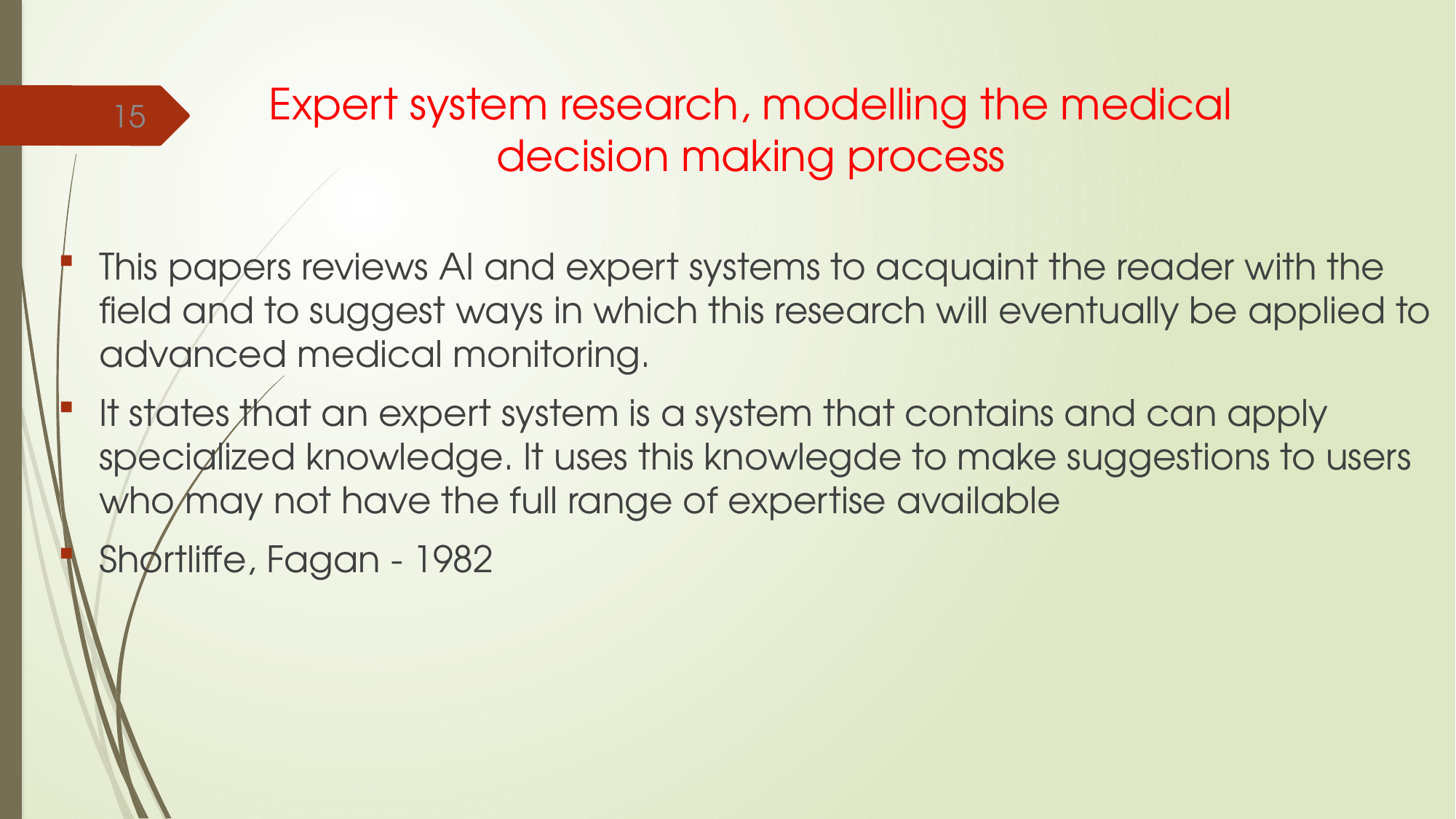

# Expert system research, modelling the medical decision making process
15
This papers reviews AI and expert systems to acquaint the reader with the field and to suggest ways in which this research will eventually be applied to advanced medical monitoring.
It states that an expert system is a system that contains and can apply specialized knowledge. It uses this knowlegde to make suggestions to users who may not have the full range of expertise available
Shortliffe, Fagan - 1982